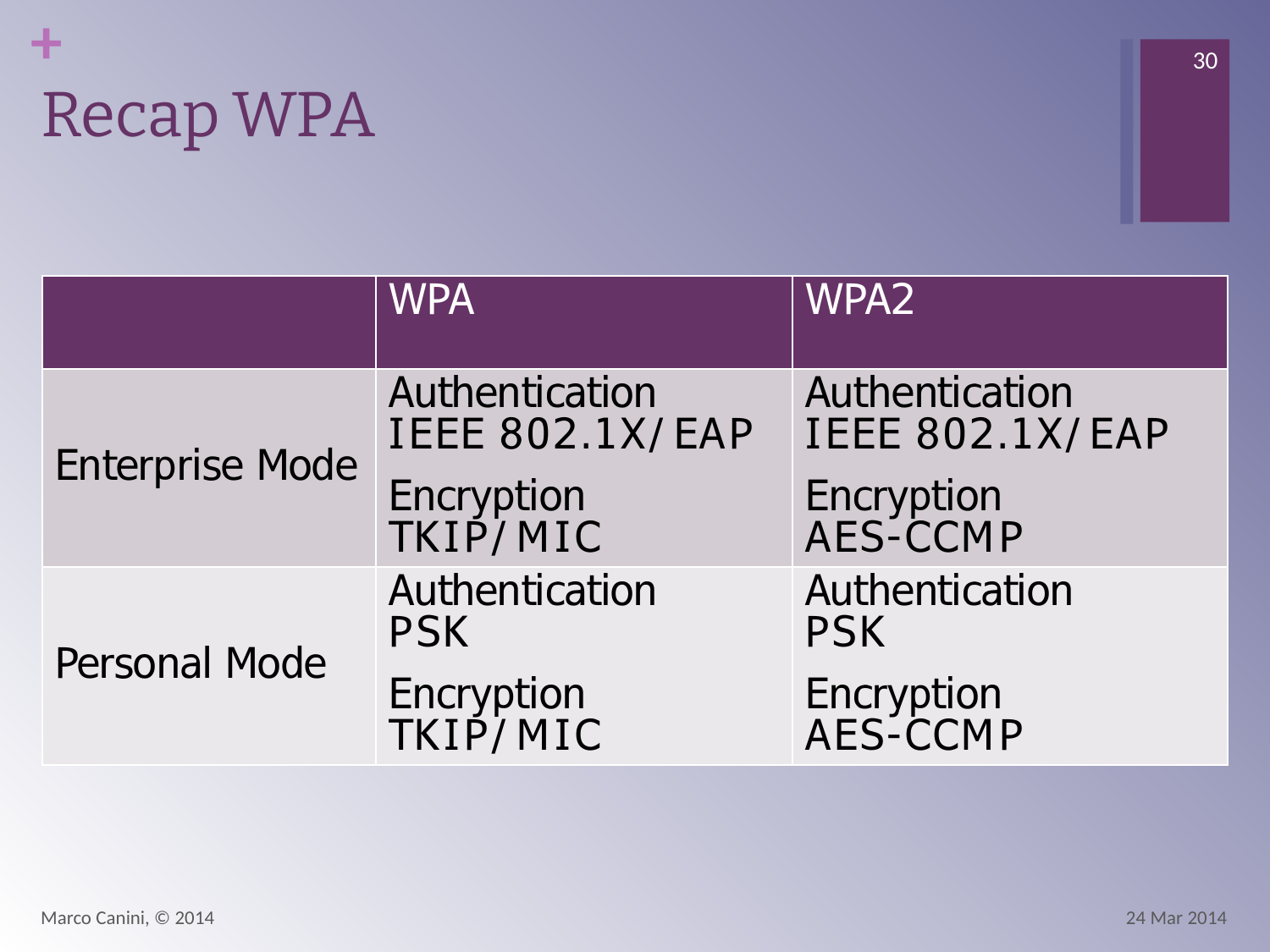

30
# Recap WPA
|  | WPA | WPA2 |
| --- | --- | --- |
| Enterprise Mode | Authentication IEEE 802.1X/EAP Encryption TKIP/MIC | Authentication IEEE 802.1X/EAP Encryption AES-CCMP |
| Personal Mode | Authentication PSK Encryption TKIP/MIC | Authentication PSK Encryption AES-CCMP |
Marco Canini, © 2014
24 Mar 2014